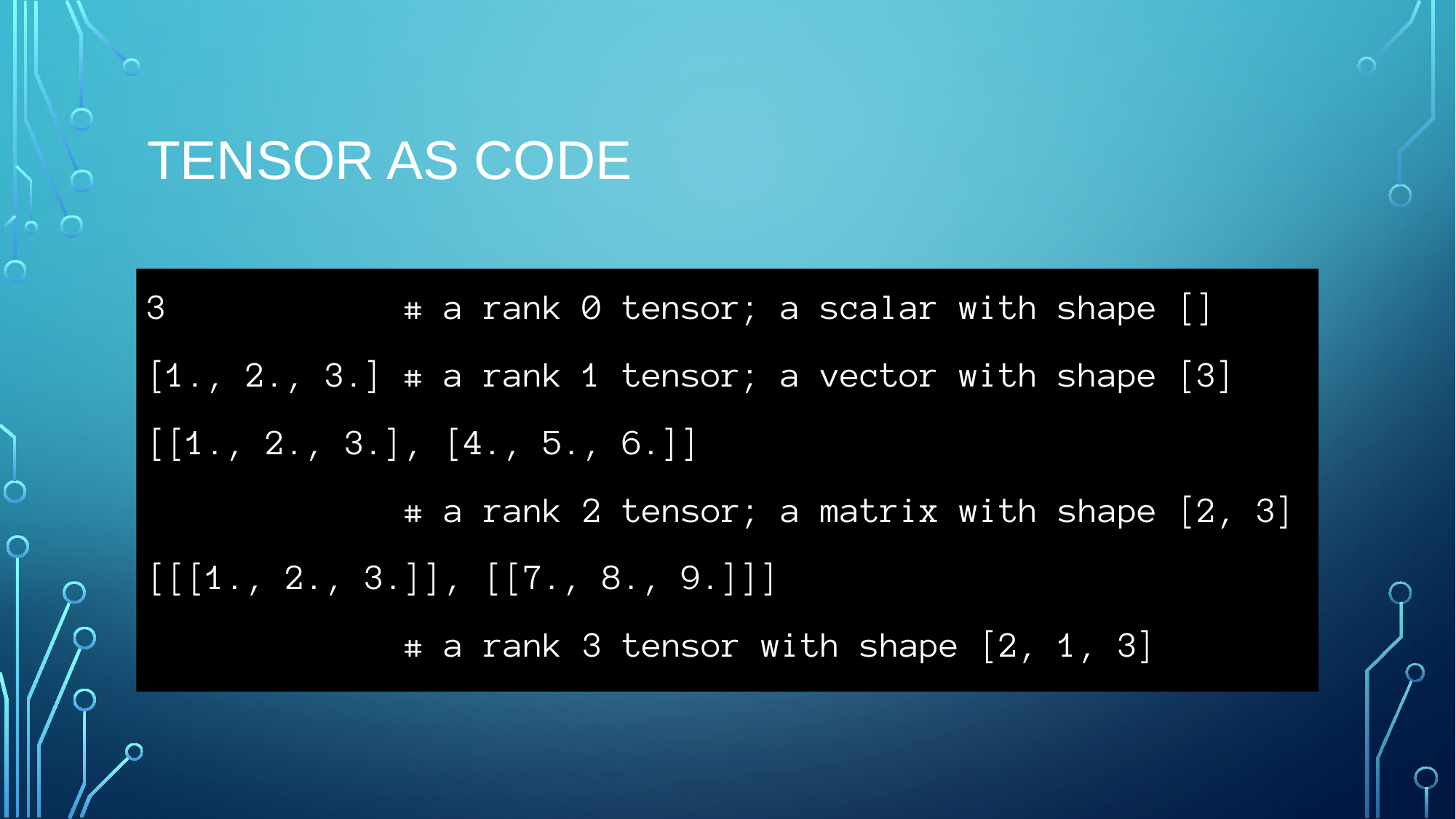

# Tensor as code
3            # a rank 0 tensor; a scalar with shape []
[1., 2., 3.] # a rank 1 tensor; a vector with shape [3]
[[1., 2., 3.], [4., 5., 6.]]
             # a rank 2 tensor; a matrix with shape [2, 3]
[[[1., 2., 3.]], [[7., 8., 9.]]]
             # a rank 3 tensor with shape [2, 1, 3]